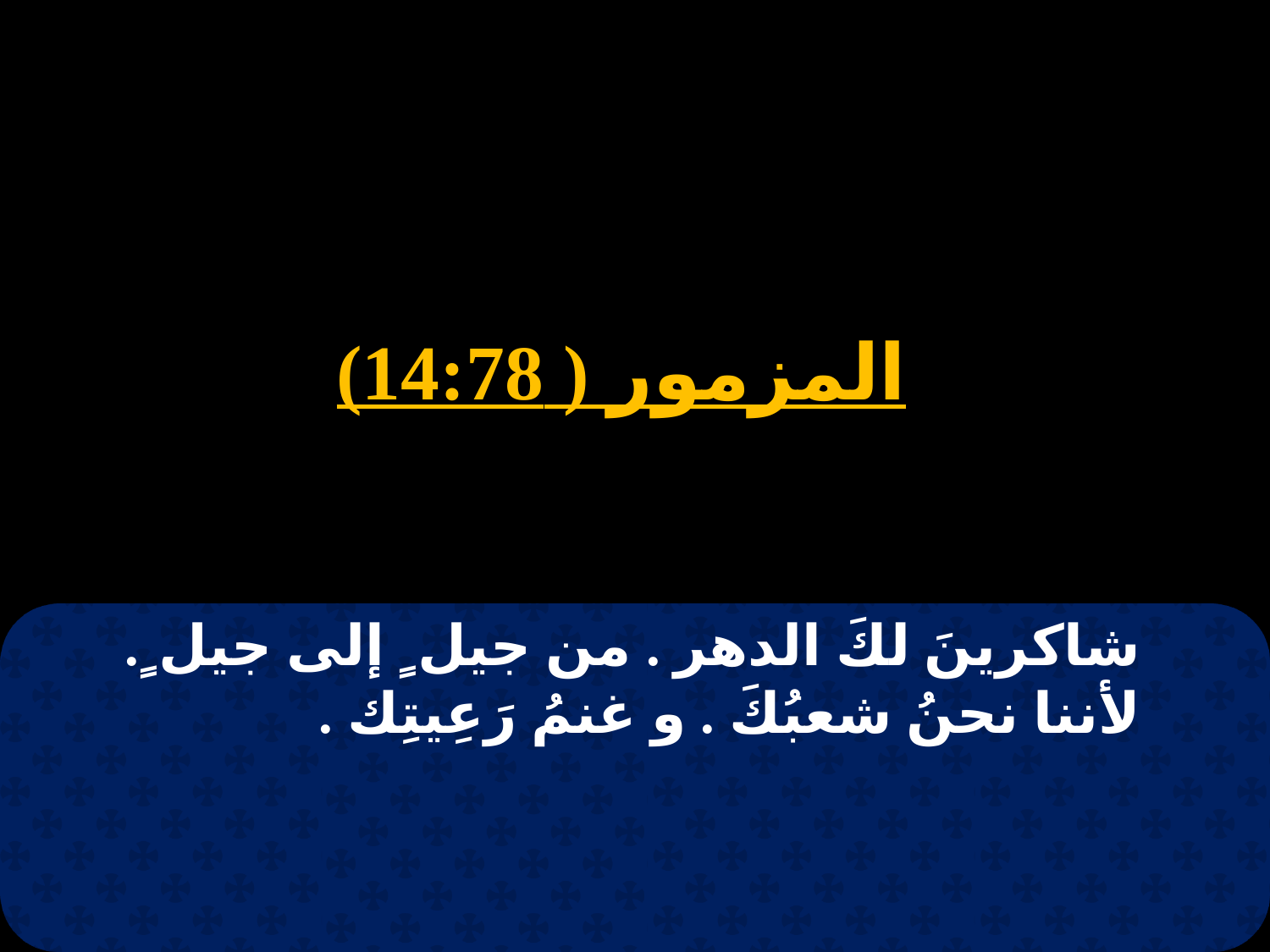

المزمور ( 14:78)
شاكرينَ لكَ الدهر . من جيل ٍ إلى جيل ٍ. لأننا نحنُ شعبُكَ . و غنمُ رَعِيتِك .